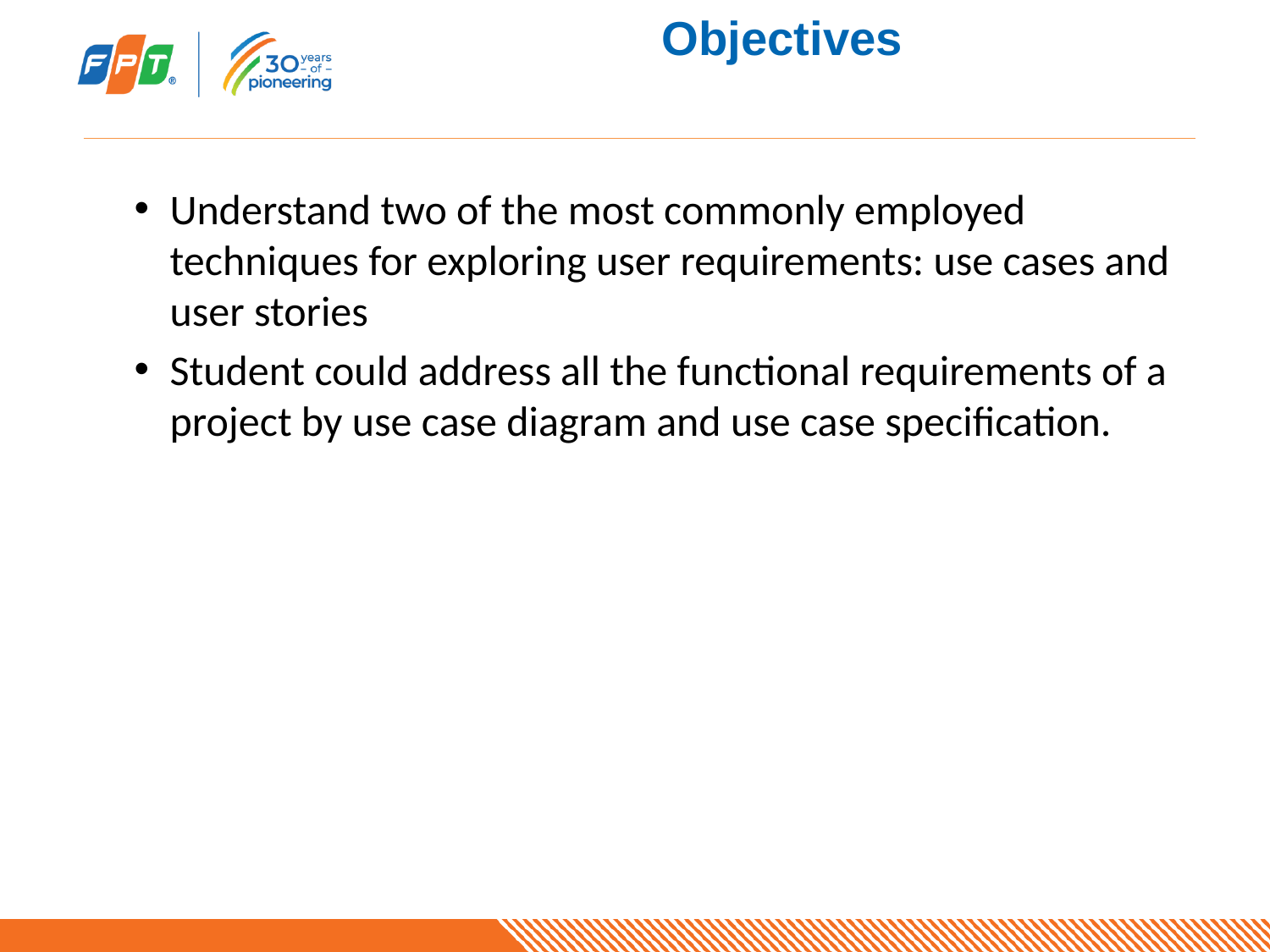

# Objectives
Understand two of the most commonly employed techniques for exploring user requirements: use cases and user stories
Student could address all the functional requirements of a project by use case diagram and use case specification.